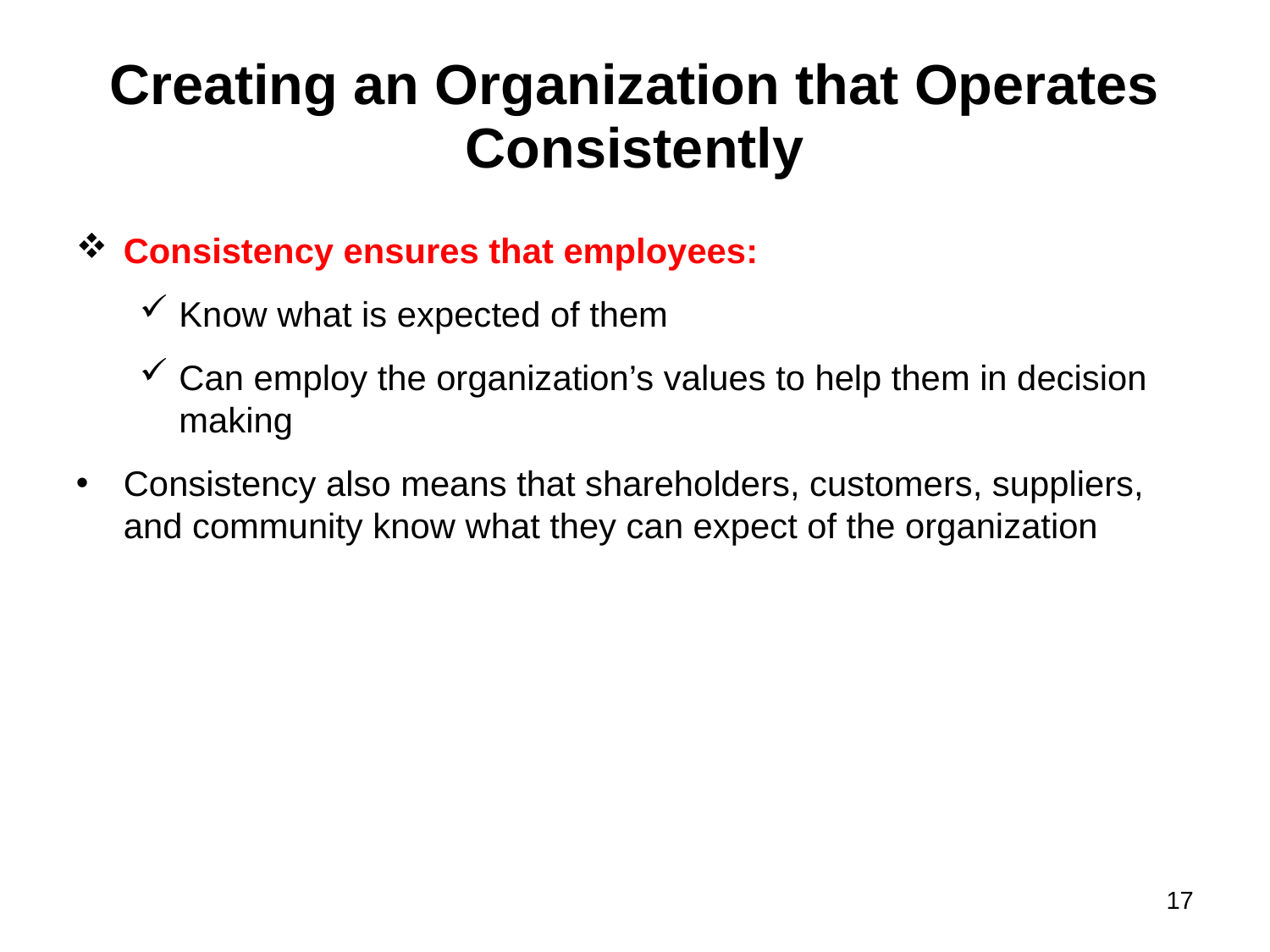

# Creating an Organization that Operates Consistently
Consistency ensures that employees:
Know what is expected of them
Can employ the organization’s values to help them in decision making
Consistency also means that shareholders, customers, suppliers, and community know what they can expect of the organization

17